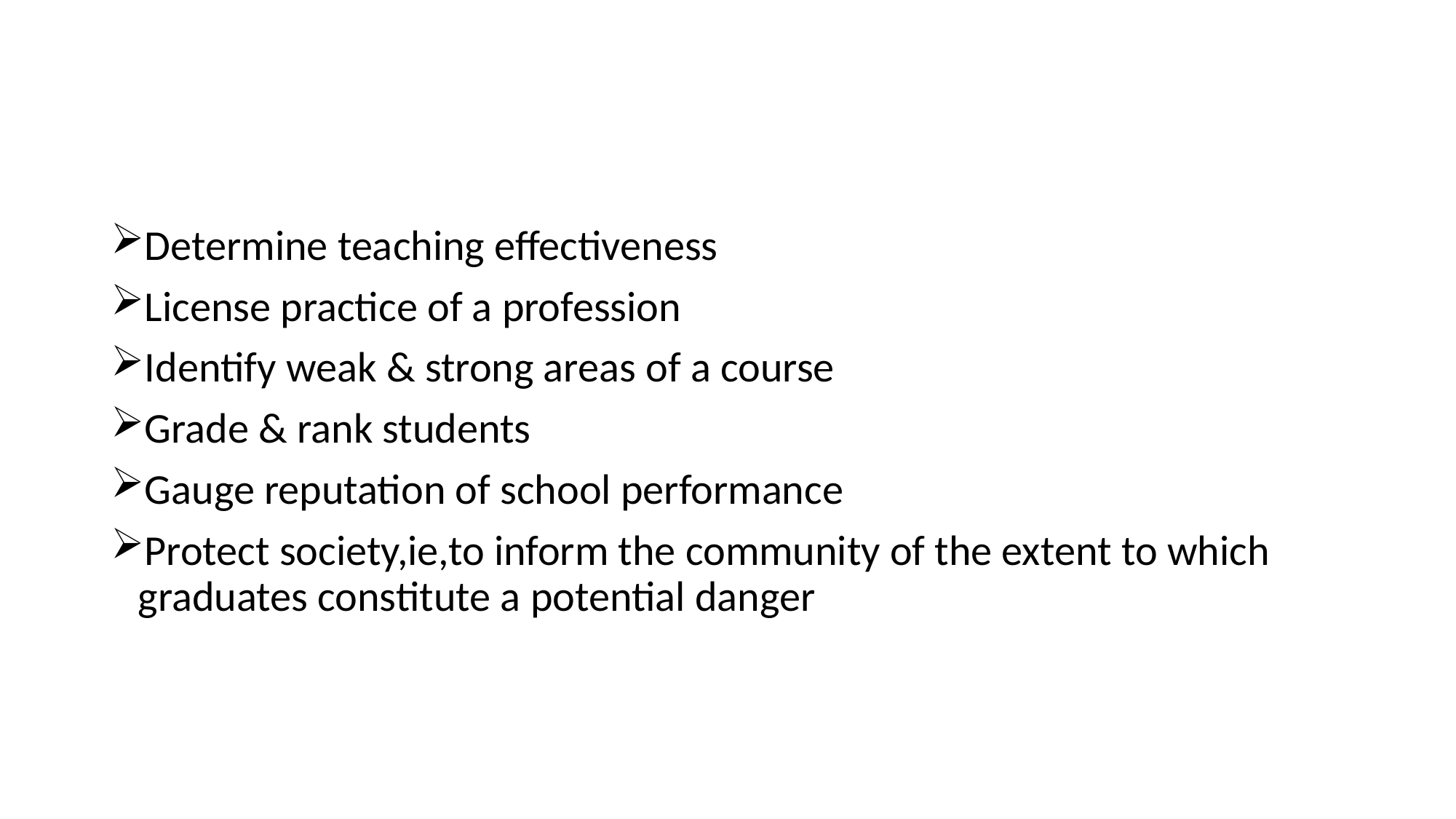

#
Determine teaching effectiveness
License practice of a profession
Identify weak & strong areas of a course
Grade & rank students
Gauge reputation of school performance
Protect society,ie,to inform the community of the extent to which graduates constitute a potential danger